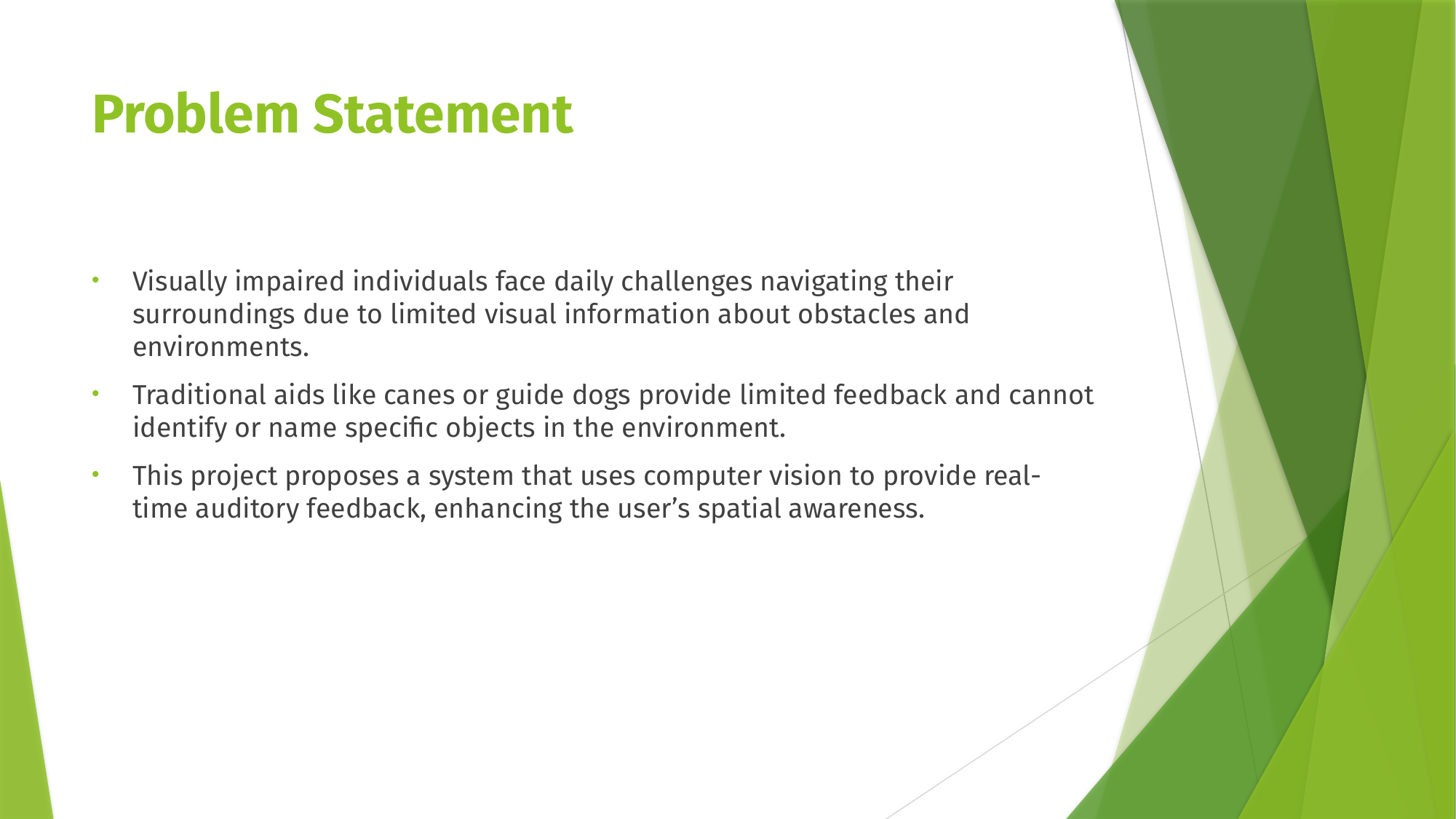

# Problem Statement
Visually impaired individuals face daily challenges navigating their surroundings due to limited visual information about obstacles and environments.
Traditional aids like canes or guide dogs provide limited feedback and cannot identify or name specific objects in the environment.
This project proposes a system that uses computer vision to provide real-time auditory feedback, enhancing the user’s spatial awareness.